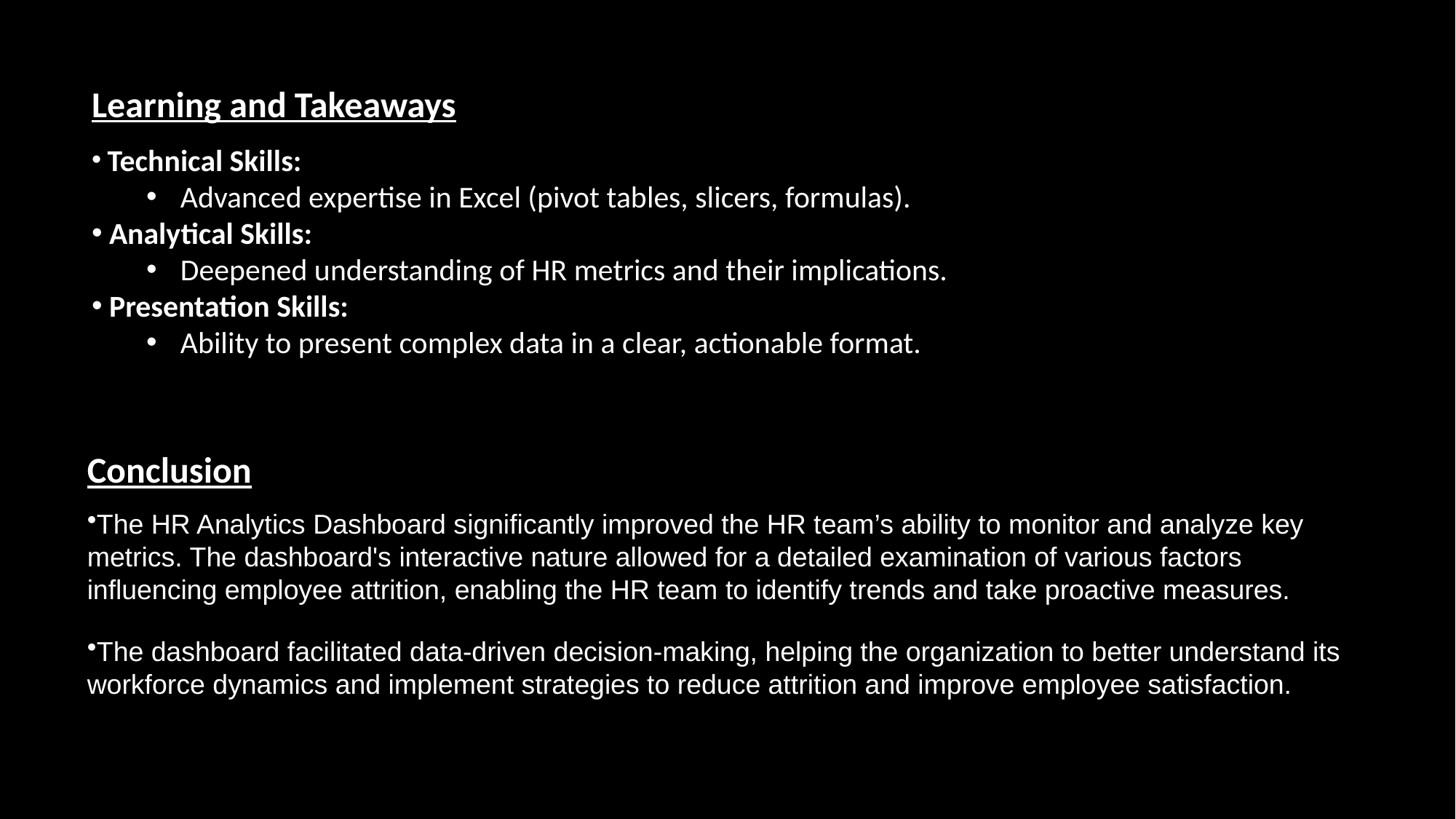

Learning and Takeaways

 Technical Skills:
Advanced expertise in Excel (pivot tables, slicers, formulas).
 Analytical Skills:
Deepened understanding of HR metrics and their implications.
 Presentation Skills:
Ability to present complex data in a clear, actionable format.
Conclusion

The HR Analytics Dashboard significantly improved the HR team’s ability to monitor and analyze key metrics. The dashboard's interactive nature allowed for a detailed examination of various factors influencing employee attrition, enabling the HR team to identify trends and take proactive measures.

The dashboard facilitated data-driven decision-making, helping the organization to better understand its workforce dynamics and implement strategies to reduce attrition and improve employee satisfaction.